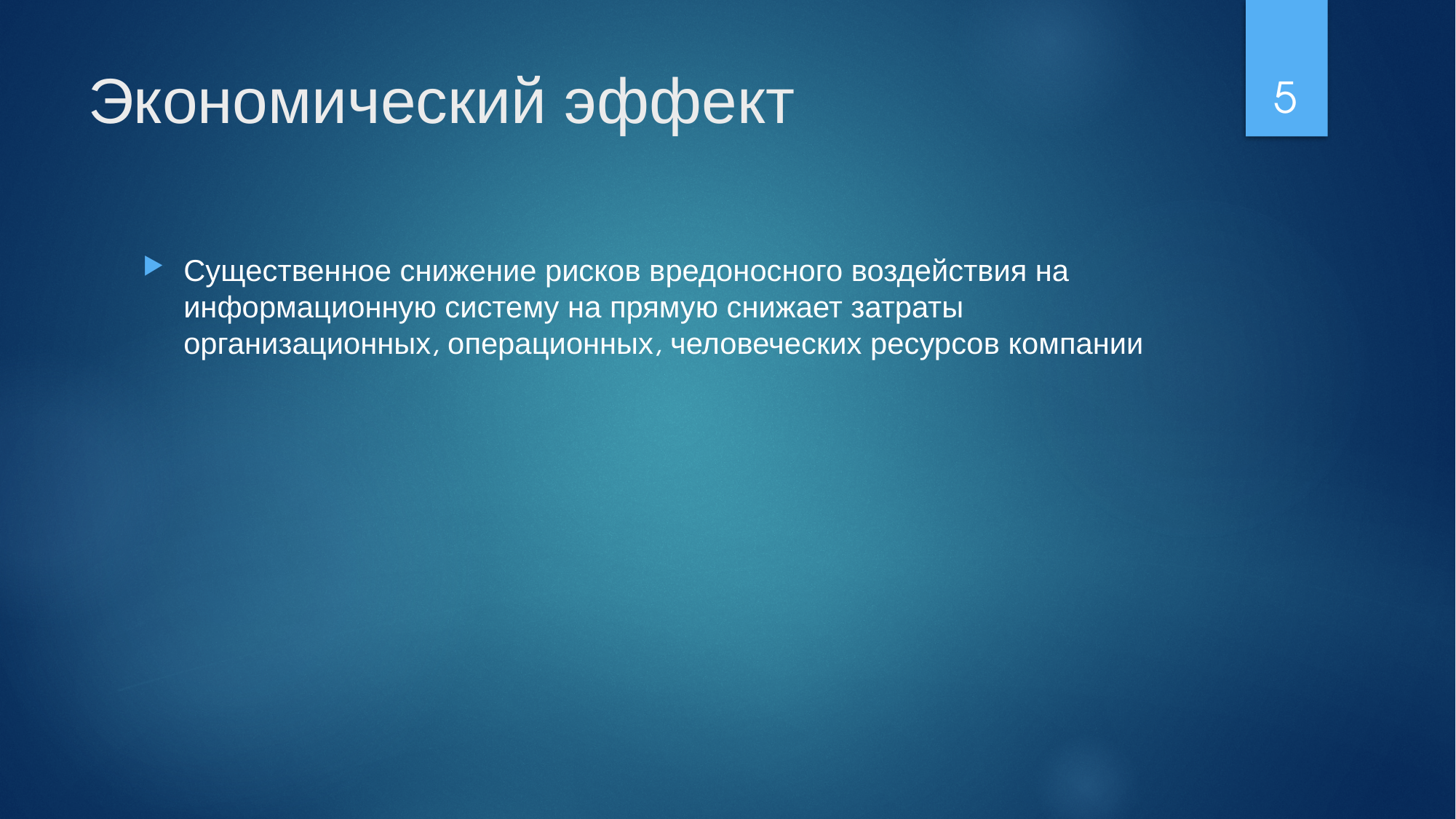

5
# Экономический эффект
Существенное снижение рисков вредоносного воздействия на информационную систему на прямую снижает затраты организационных, операционных, человеческих ресурсов компании